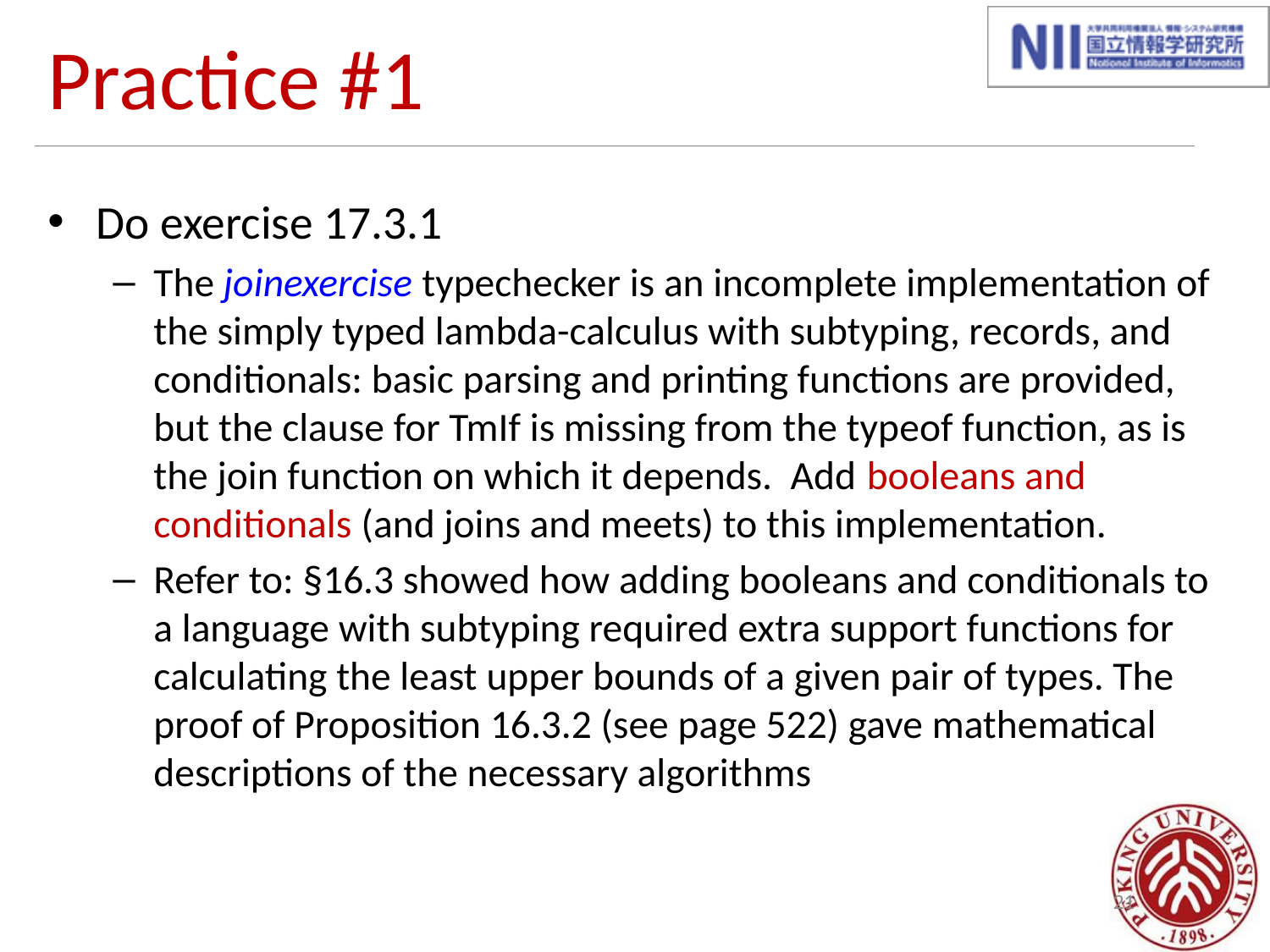

# Practice #1
Do exercise 17.3.1
The joinexercise typechecker is an incomplete implementation of the simply typed lambda-calculus with subtyping, records, and conditionals: basic parsing and printing functions are provided, but the clause for TmIf is missing from the typeof function, as is the join function on which it depends.  Add booleans and conditionals (and joins and meets) to this implementation.
Refer to: §16.3 showed how adding booleans and conditionals to a language with subtyping required extra support functions for calculating the least upper bounds of a given pair of types. The proof of Proposition 16.3.2 (see page 522) gave mathematical descriptions of the necessary algorithms
21